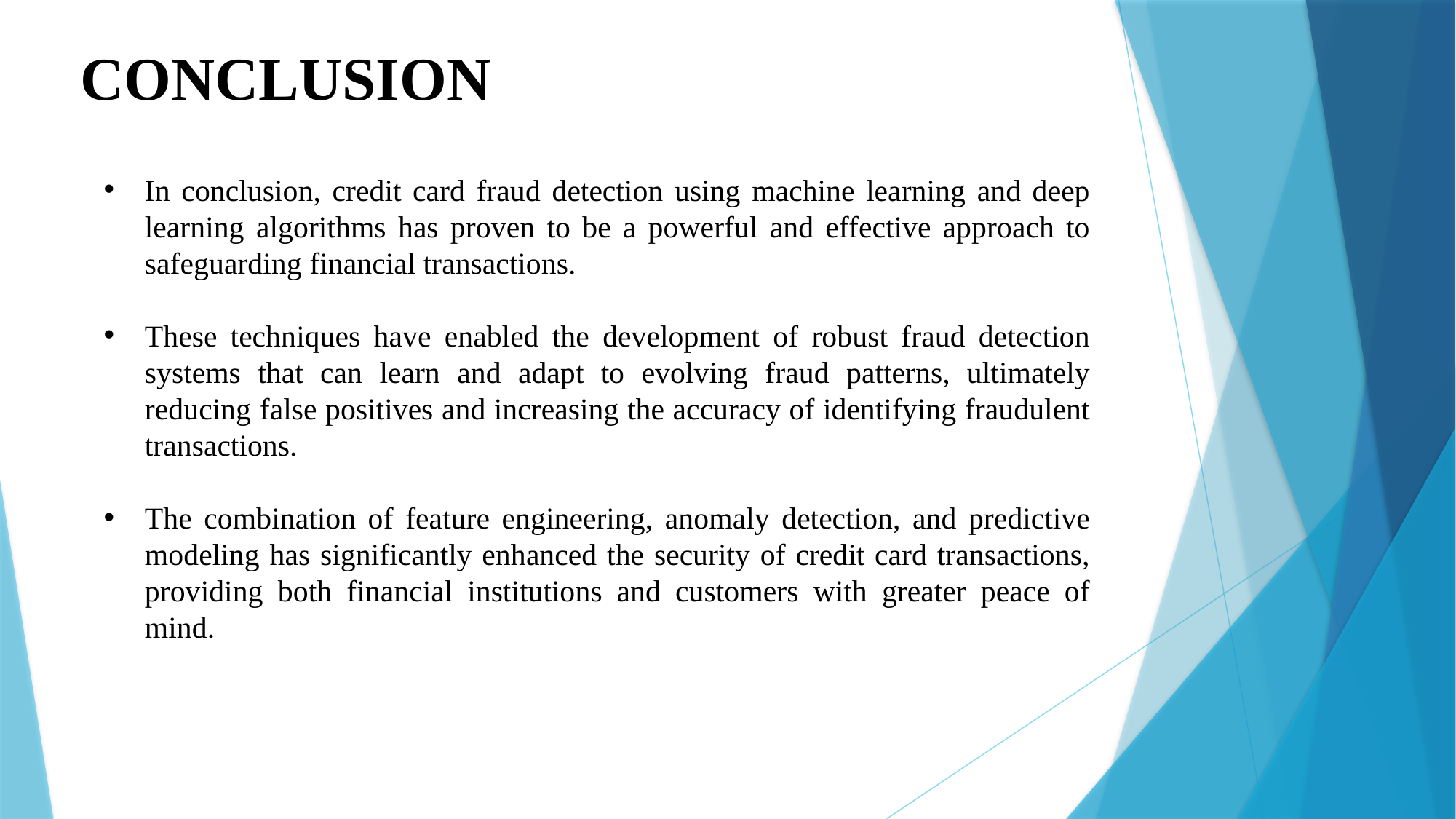

CONCLUSION
In conclusion, credit card fraud detection using machine learning and deep learning algorithms has proven to be a powerful and effective approach to safeguarding financial transactions.

These techniques have enabled the development of robust fraud detection systems that can learn and adapt to evolving fraud patterns, ultimately reducing false positives and increasing the accuracy of identifying fraudulent transactions.

The combination of feature engineering, anomaly detection, and predictive modeling has significantly enhanced the security of credit card transactions, providing both financial institutions and customers with greater peace of mind.